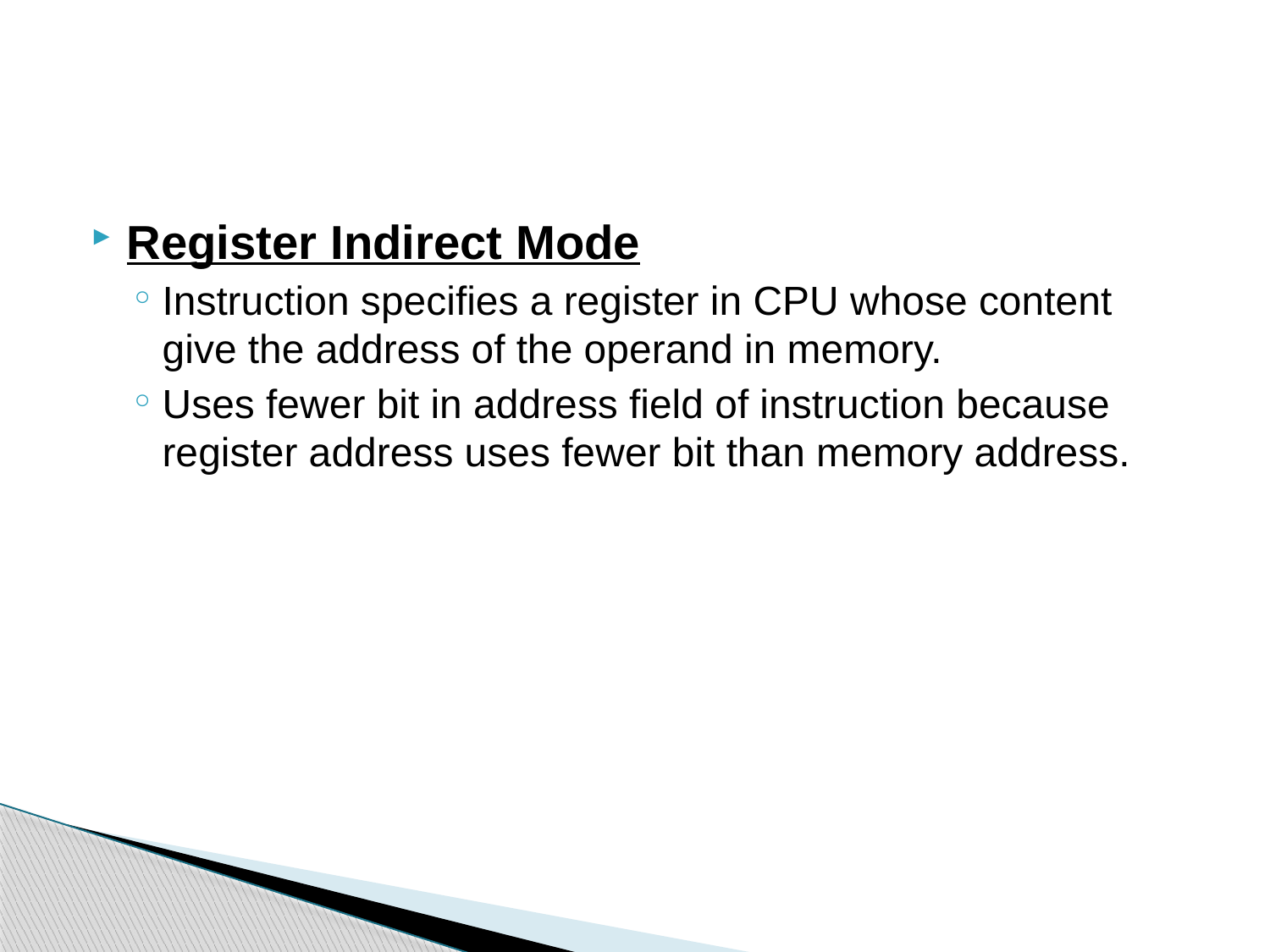

#
Register Indirect Mode
Instruction specifies a register in CPU whose content give the address of the operand in memory.
Uses fewer bit in address field of instruction because register address uses fewer bit than memory address.